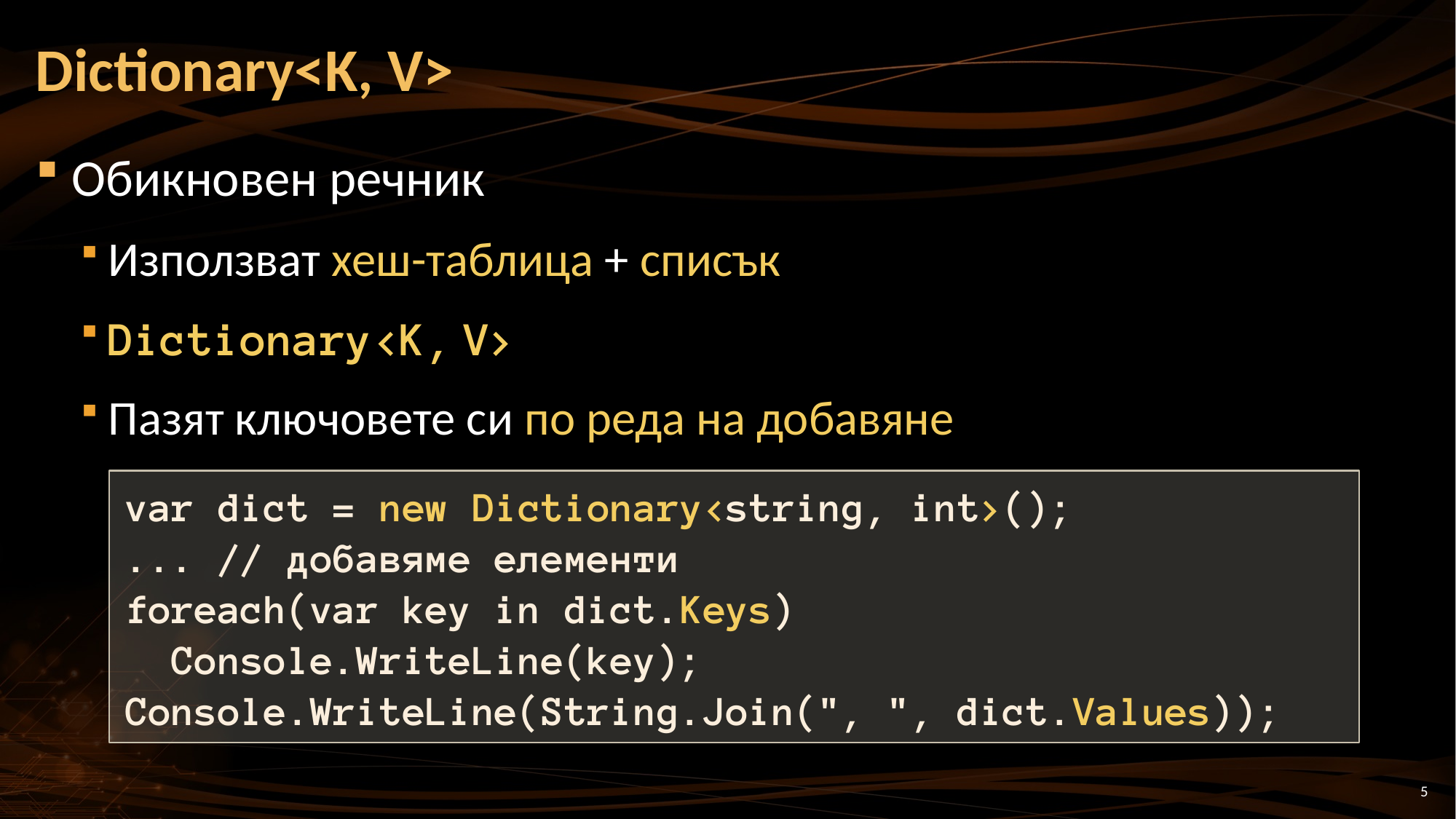

# Dictionary<K, V>
Обикновен речник
Използват хеш-таблица + списък
Dictionary<K, V>
Пазят ключовете си по реда на добавяне
var dict = new Dictionary<string, int>();
... // добавяме елементи
foreach(var key in dict.Keys)
  Console.WriteLine(key);
Console.WriteLine(String.Join(", ", dict.Values));
5